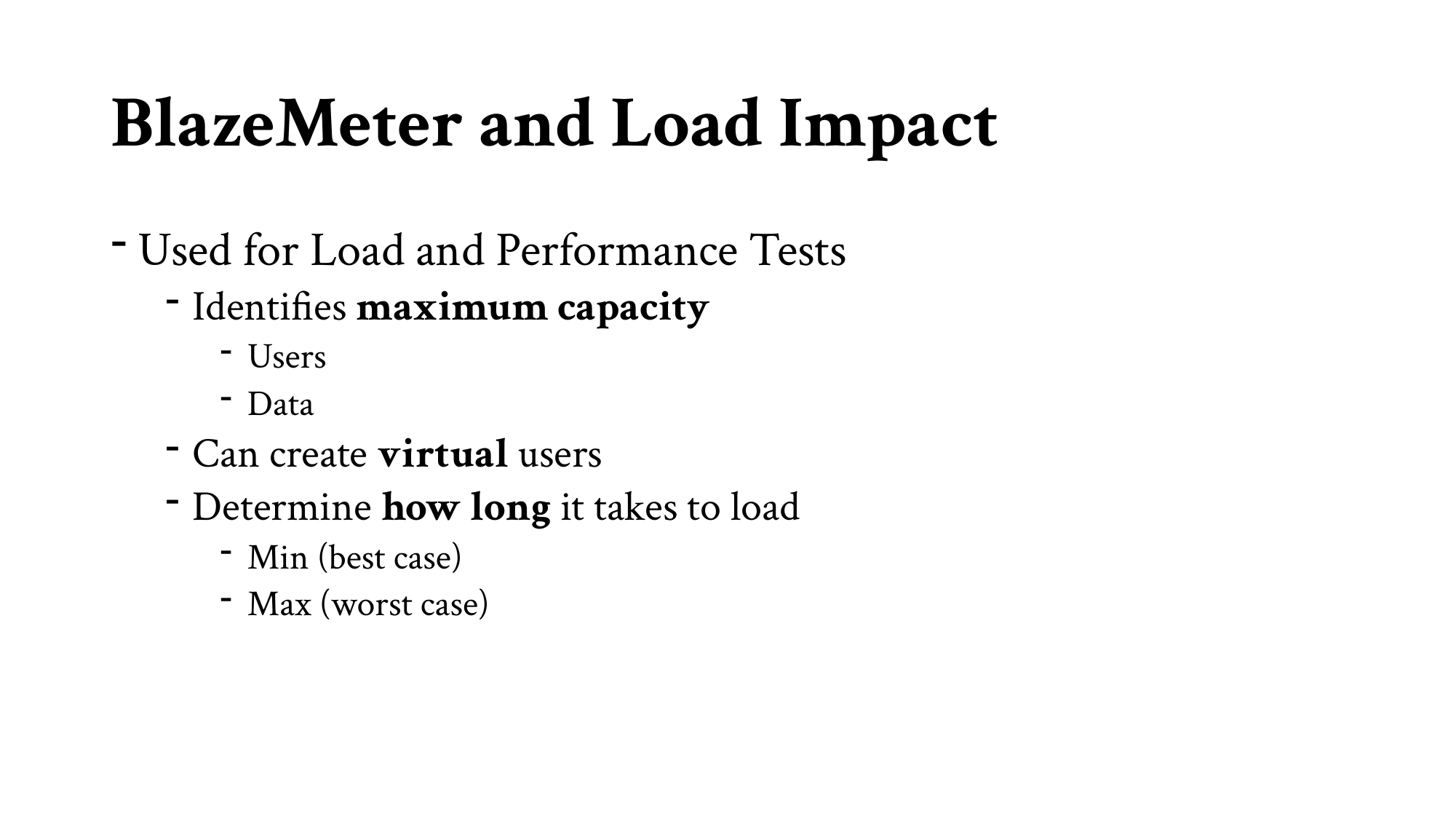

# BlazeMeter and Load Impact
Used for Load and Performance Tests
Identifies maximum capacity
Users
Data
Can create virtual users
Determine how long it takes to load
Min (best case)
Max (worst case)